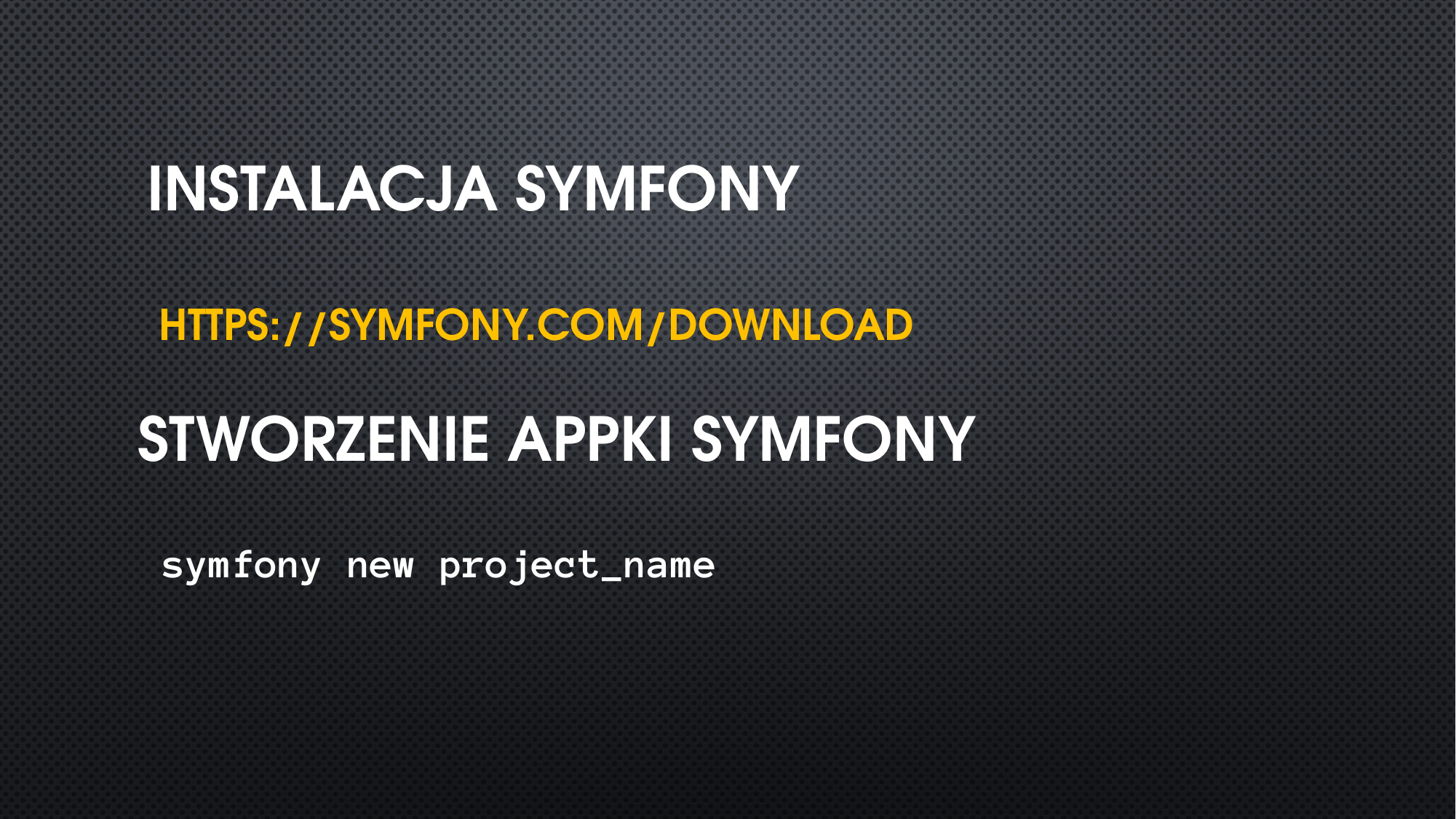

# Instalacja symfony
https://symfony.com/download
STWORZENIE APPKI SYmfony

symfony new project_name